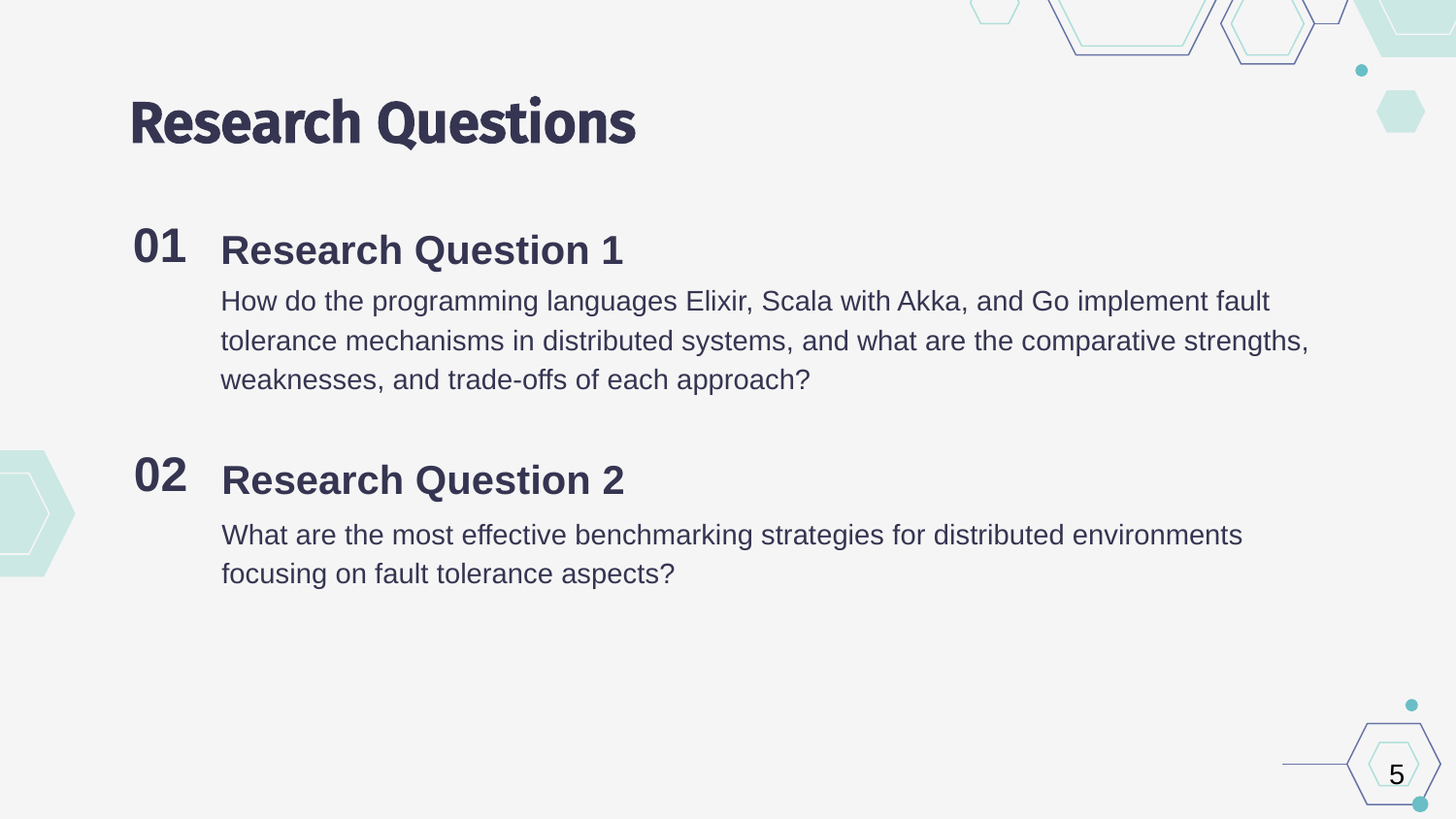

# Research Questions
01
Research Question 1
How do the programming languages Elixir, Scala with Akka, and Go implement fault tolerance mechanisms in distributed systems, and what are the comparative strengths, weaknesses, and trade-offs of each approach?
02
Research Question 2
What are the most effective benchmarking strategies for distributed environments focusing on fault tolerance aspects?
5